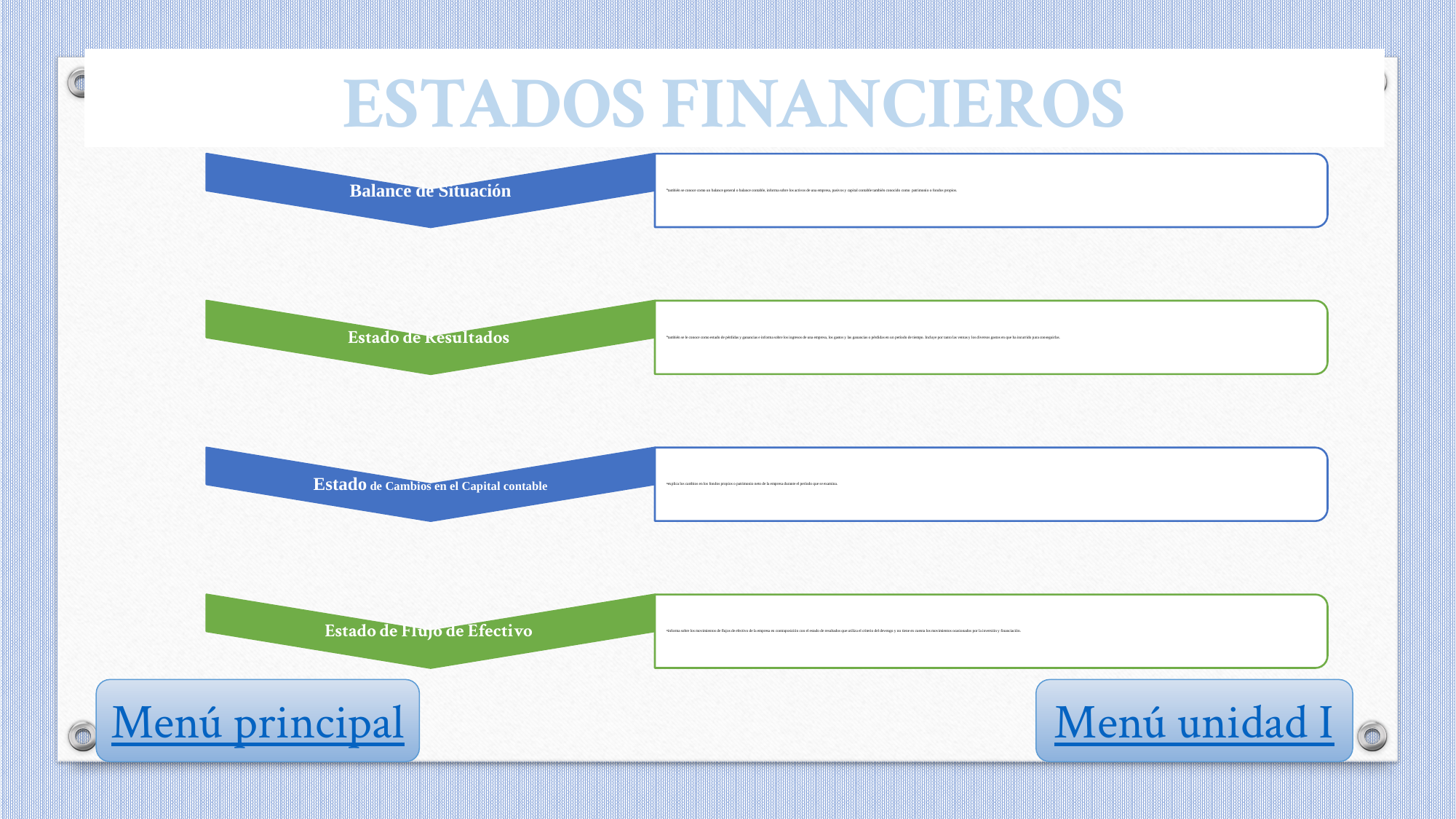

ESTADOS FINANCIEROS
Estado de Resultados
también se le conoce como estado de pérdidas y ganancias e informa sobre los ingresos de una empresa, los gastos y las ganancias o pérdidas en un período de tiempo. Incluye por tanto las ventas y los diversos gastos en que ha incurrido para conseguirlas.
Estado de Flujo de Efectivo
informa sobre los movimientos de flujos de efectivo de la empresa en contraposición con el estado de resultados que utiliza el criterio del devengo y no tiene en cuenta los movimientos ocasionados por la inversión y financiación.
Balance de Situación
también se conoce como un balance general o balance contable, informa sobre los activos de una empresa, pasivos y capital contable también conocido como  patrimonio o fondos propios.
Estado de Cambios en el Capital contable
explica los cambios en los fondos propios o patrimonio neto de la empresa durante el período que se examina.
Menú principal
Menú unidad I